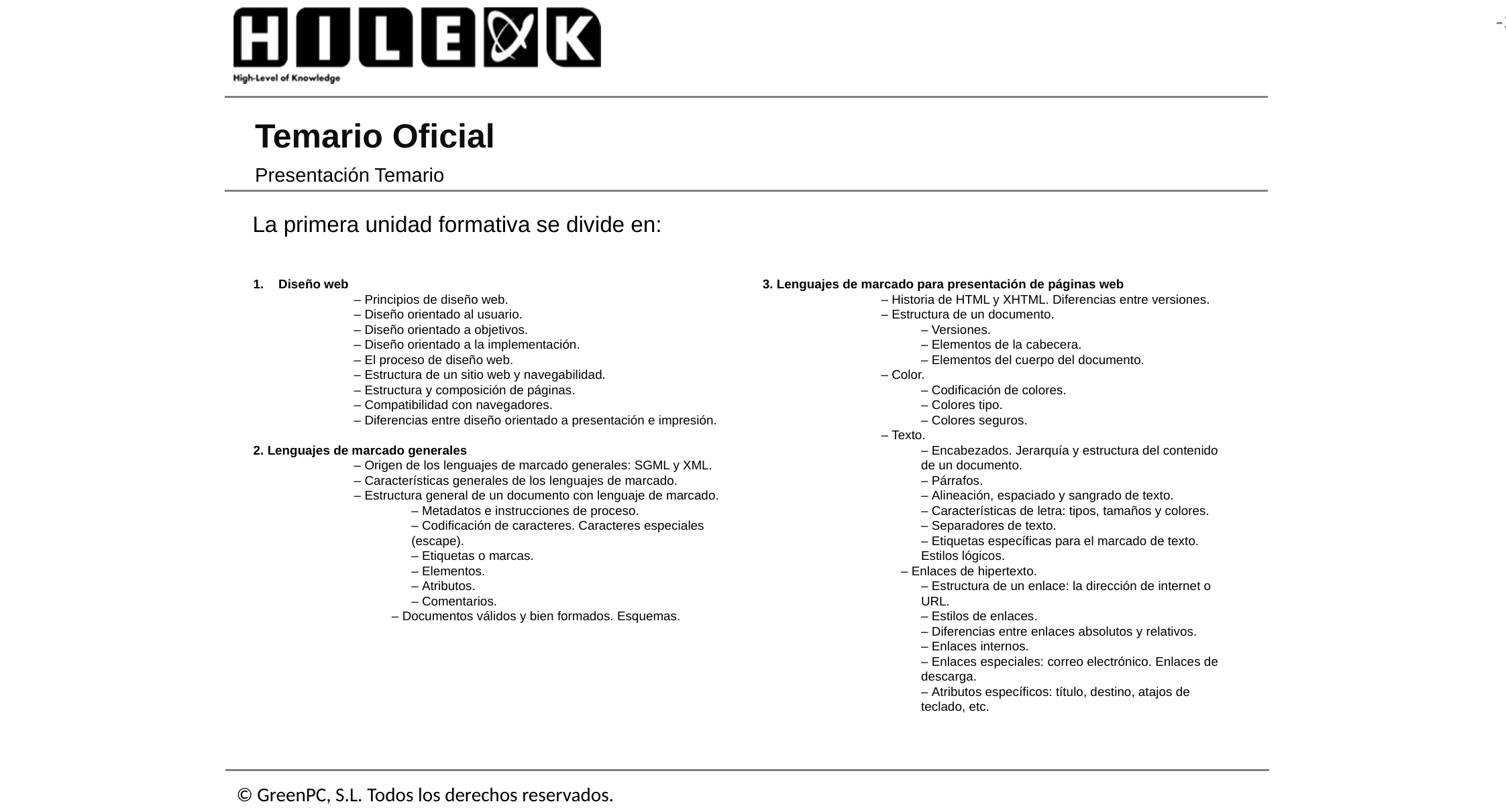

# Temario Oficial
Presentación Temario
La primera unidad formativa se divide en:
Diseño web
	– Principios de diseño web.
	– Diseño orientado al usuario.
	– Diseño orientado a objetivos.
	– Diseño orientado a la implementación.
	– El proceso de diseño web.
	– Estructura de un sitio web y navegabilidad.
	– Estructura y composición de páginas.
	– Compatibilidad con navegadores.
	– Diferencias entre diseño orientado a presentación e impresión.

2. Lenguajes de marcado generales
	– Origen de los lenguajes de marcado generales: SGML y XML.
	– Características generales de los lenguajes de marcado.
	– Estructura general de un documento con lenguaje de marcado.
– Metadatos e instrucciones de proceso.
– Codificación de caracteres. Caracteres especiales (escape).
– Etiquetas o marcas.
– Elementos.
– Atributos.
– Comentarios.
	– Documentos válidos y bien formados. Esquemas.
3. Lenguajes de marcado para presentación de páginas web
	– Historia de HTML y XHTML. Diferencias entre versiones.
	– Estructura de un documento.
– Versiones.
– Elementos de la cabecera.
– Elementos del cuerpo del documento.
	– Color.
– Codificación de colores.
– Colores tipo.
– Colores seguros.
	– Texto.
– Encabezados. Jerarquía y estructura del contenido de un documento.
– Párrafos.
– Alineación, espaciado y sangrado de texto.
– Características de letra: tipos, tamaños y colores.
– Separadores de texto.
– Etiquetas específicas para el marcado de texto. Estilos lógicos.
	– Enlaces de hipertexto.
– Estructura de un enlace: la dirección de internet o URL.
– Estilos de enlaces.
– Diferencias entre enlaces absolutos y relativos.
– Enlaces internos.
– Enlaces especiales: correo electrónico. Enlaces de descarga.
– Atributos específicos: título, destino, atajos de teclado, etc.